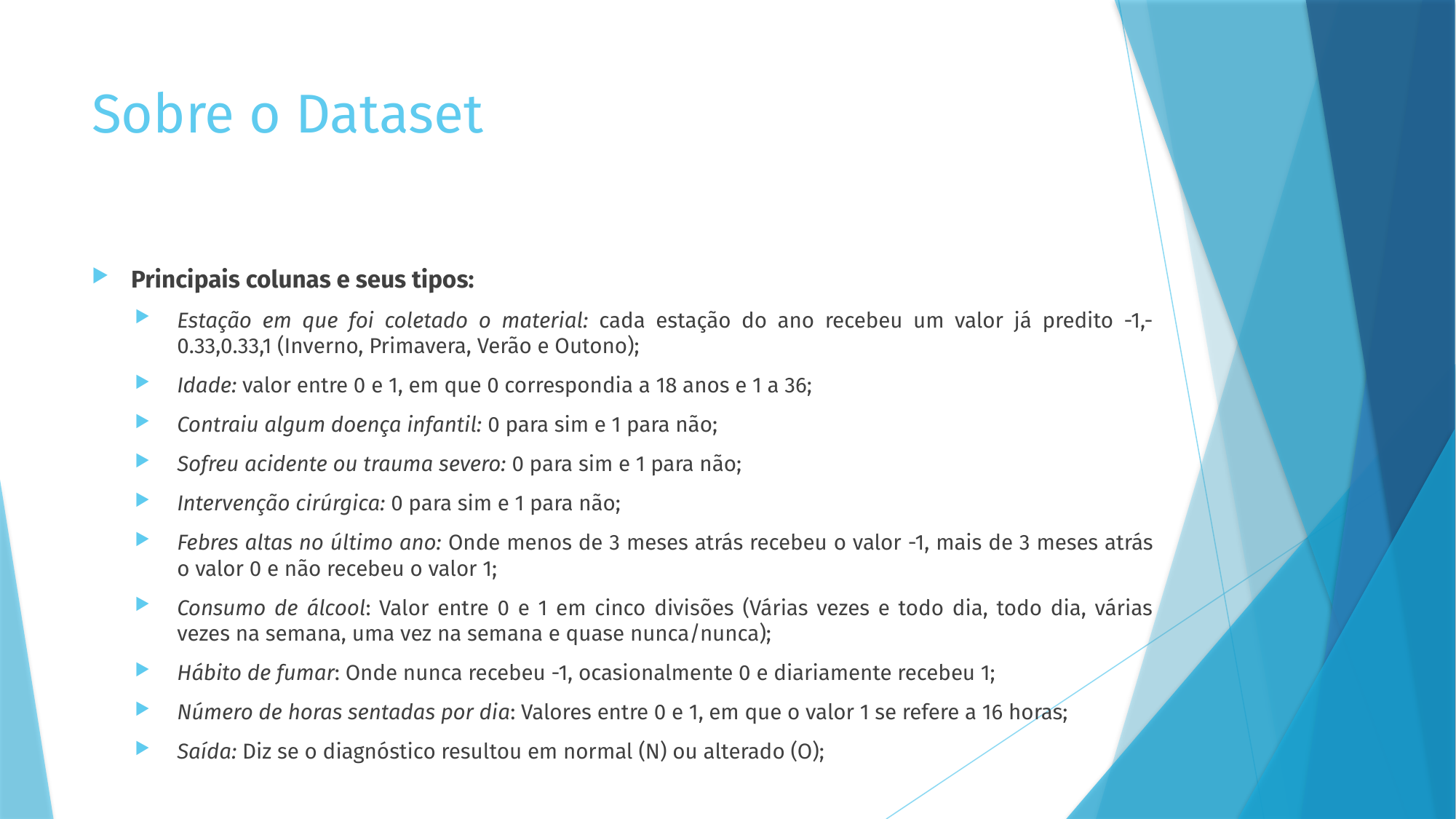

# Sobre o Dataset
Principais colunas e seus tipos:
Estação em que foi coletado o material: cada estação do ano recebeu um valor já predito -1,-0.33,0.33,1 (Inverno, Primavera, Verão e Outono);
Idade: valor entre 0 e 1, em que 0 correspondia a 18 anos e 1 a 36;
Contraiu algum doença infantil: 0 para sim e 1 para não;
Sofreu acidente ou trauma severo: 0 para sim e 1 para não;
Intervenção cirúrgica: 0 para sim e 1 para não;
Febres altas no último ano: Onde menos de 3 meses atrás recebeu o valor -1, mais de 3 meses atrás o valor 0 e não recebeu o valor 1;
Consumo de álcool: Valor entre 0 e 1 em cinco divisões (Várias vezes e todo dia, todo dia, várias vezes na semana, uma vez na semana e quase nunca/nunca);
Hábito de fumar: Onde nunca recebeu -1, ocasionalmente 0 e diariamente recebeu 1;
Número de horas sentadas por dia: Valores entre 0 e 1, em que o valor 1 se refere a 16 horas;
Saída: Diz se o diagnóstico resultou em normal (N) ou alterado (O);